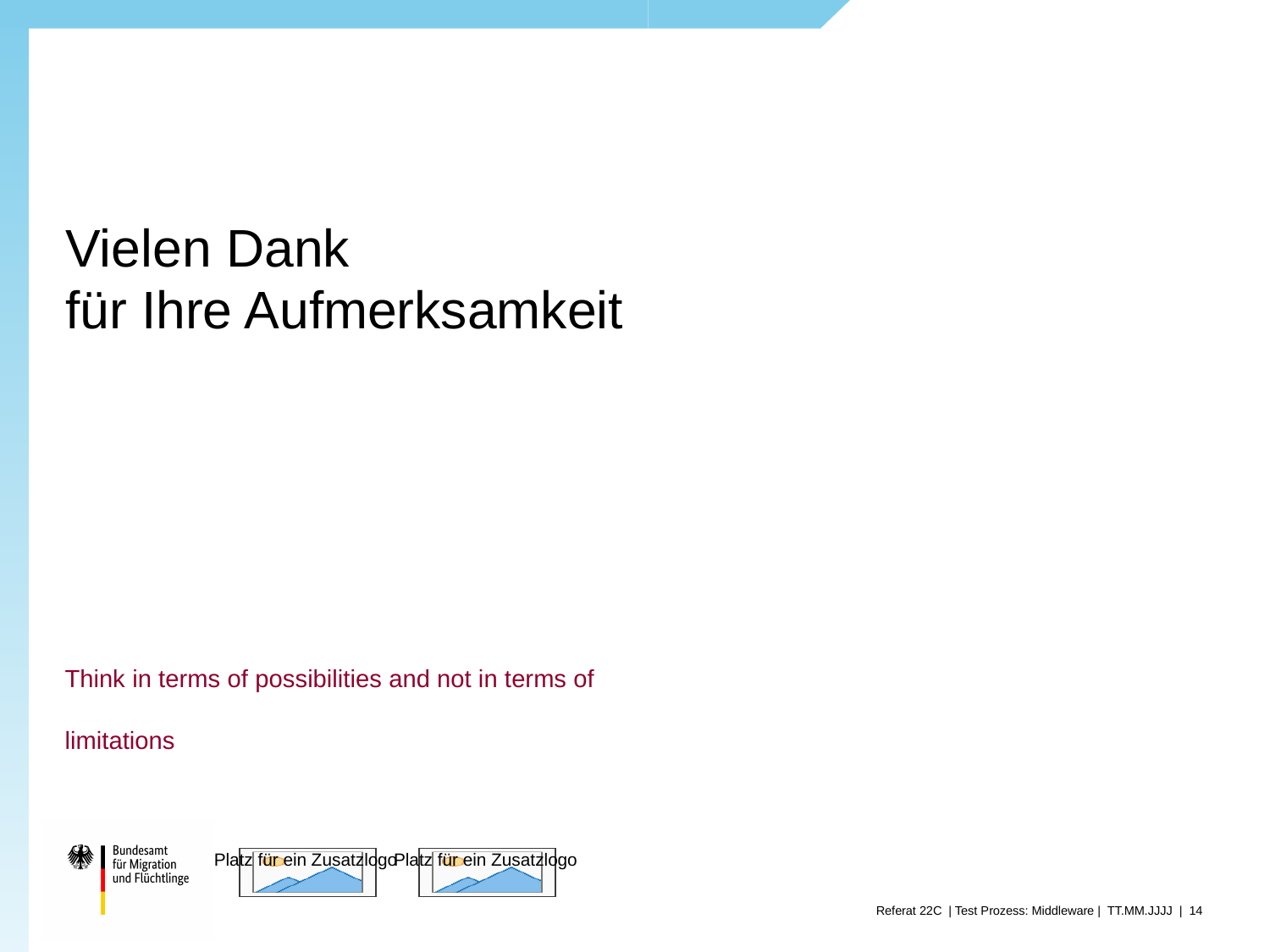

# Vielen Dank für Ihre Aufmerksamkeit
Think in terms of possibilities and not in terms of  limitations

Referat 22C  | Test Prozess: Middleware |  TT.MM.JJJJ  |
14